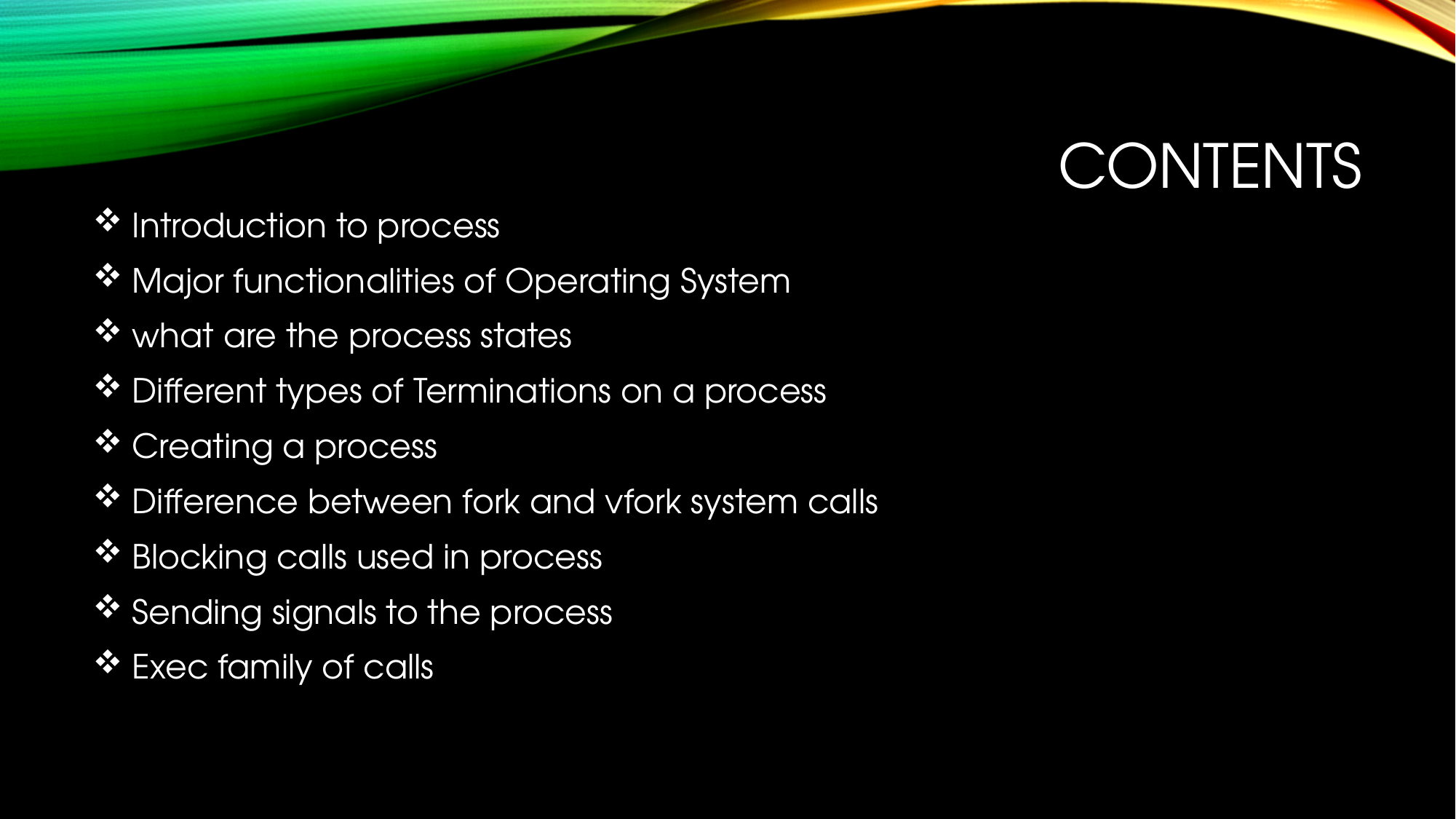

# contents
 Introduction to process
 Major functionalities of Operating System
 what are the process states
 Different types of Terminations on a process
 Creating a process
 Difference between fork and vfork system calls
 Blocking calls used in process
 Sending signals to the process
 Exec family of calls